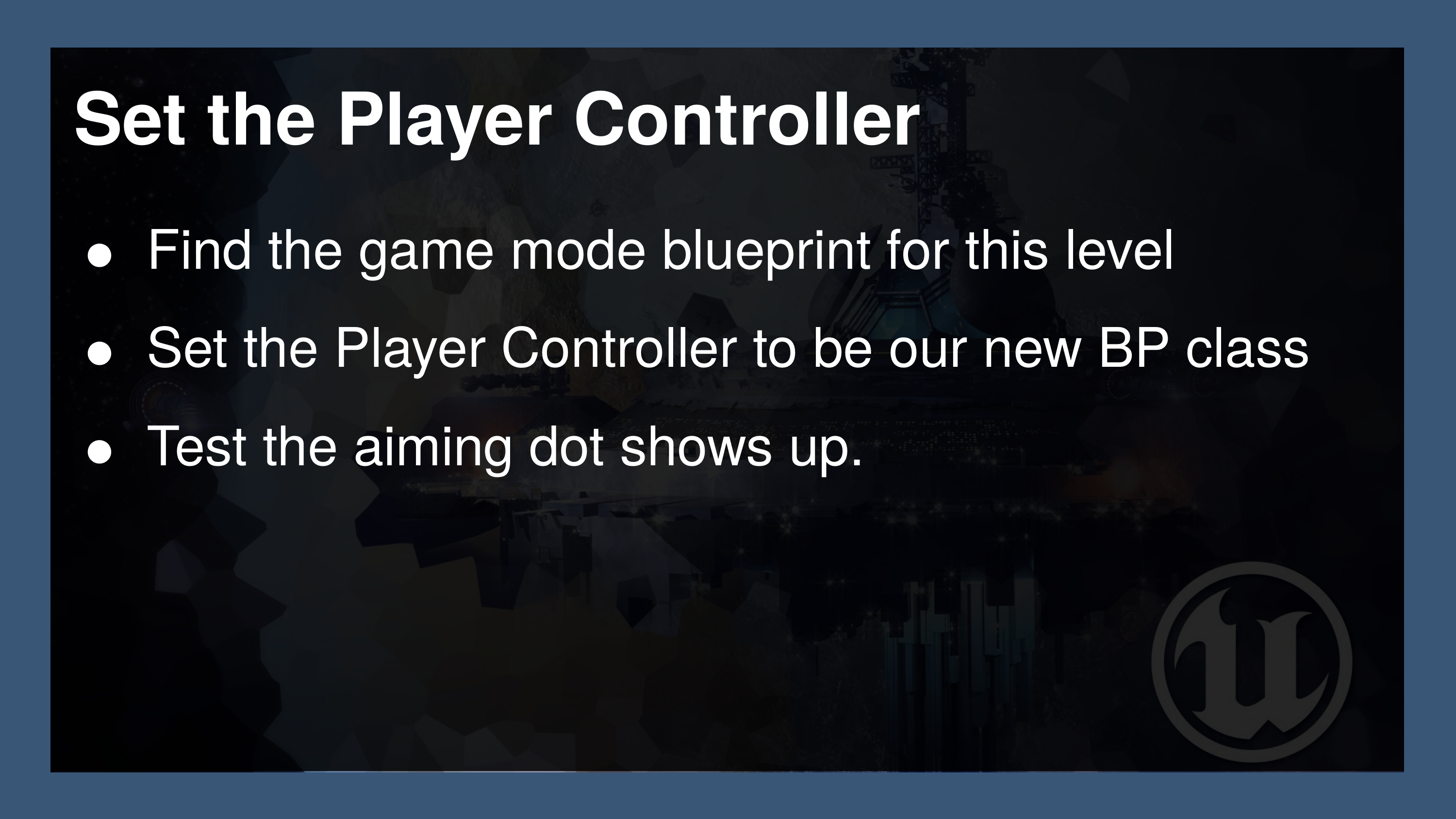

Set the Player Controller
Find the game mode blueprint for this level
Set the Player Controller to be our new BP class
Test the aiming dot shows up.